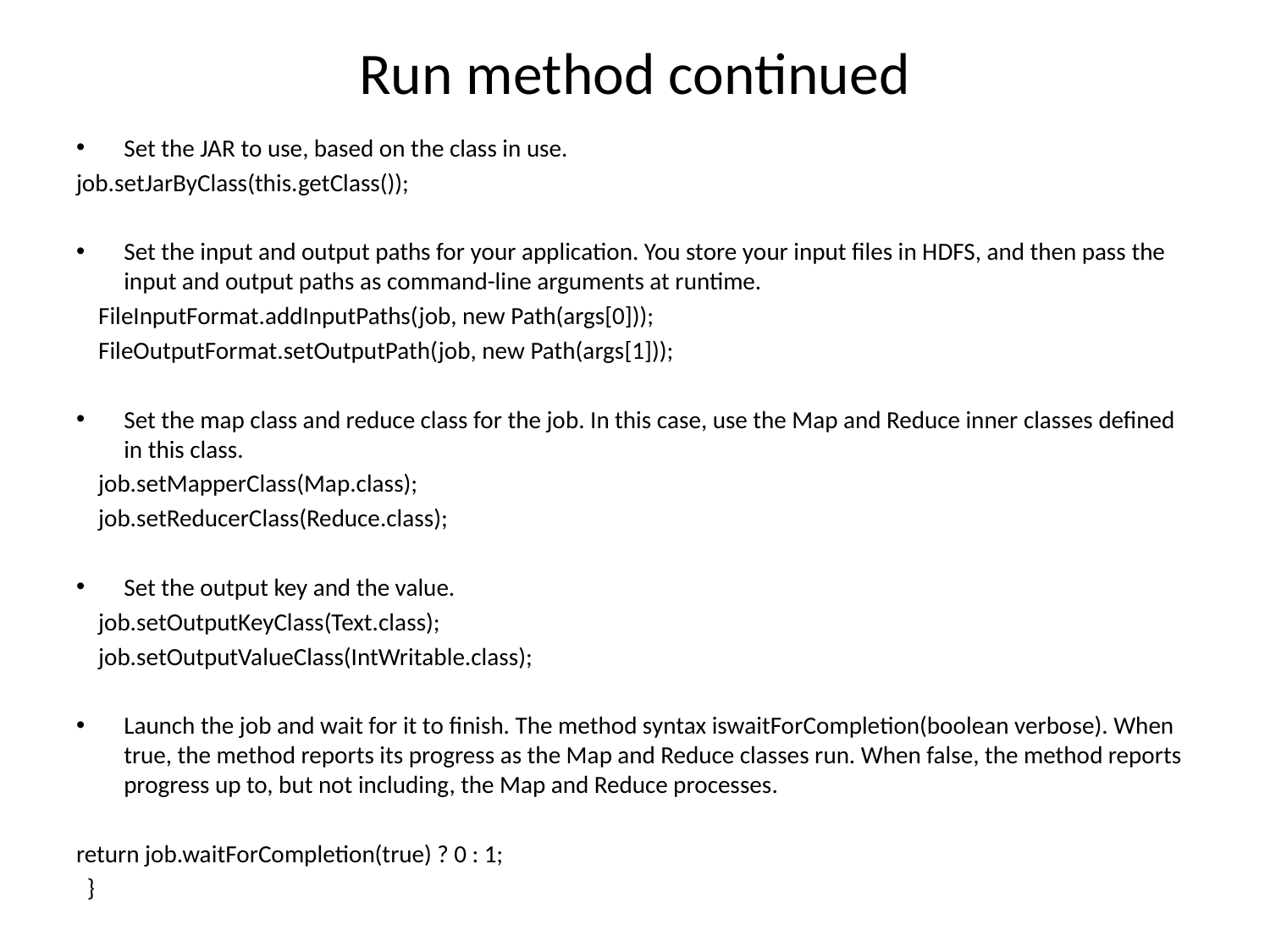

# Run method continued
Set the JAR to use, based on the class in use.
job.setJarByClass(this.getClass());

Set the input and output paths for your application. You store your input files in HDFS, and then pass the input and output paths as command-line arguments at runtime.
    FileInputFormat.addInputPaths(job, new Path(args[0]));
    FileOutputFormat.setOutputPath(job, new Path(args[1]));

Set the map class and reduce class for the job. In this case, use the Map and Reduce inner classes defined in this class.
    job.setMapperClass(Map.class);
    job.setReducerClass(Reduce.class);

Set the output key and the value.
    job.setOutputKeyClass(Text.class);
    job.setOutputValueClass(IntWritable.class);

Launch the job and wait for it to finish. The method syntax iswaitForCompletion(boolean verbose). When true, the method reports its progress as the Map and Reduce classes run. When false, the method reports progress up to, but not including, the Map and Reduce processes.

return job.waitForCompletion(true) ? 0 : 1;
  }